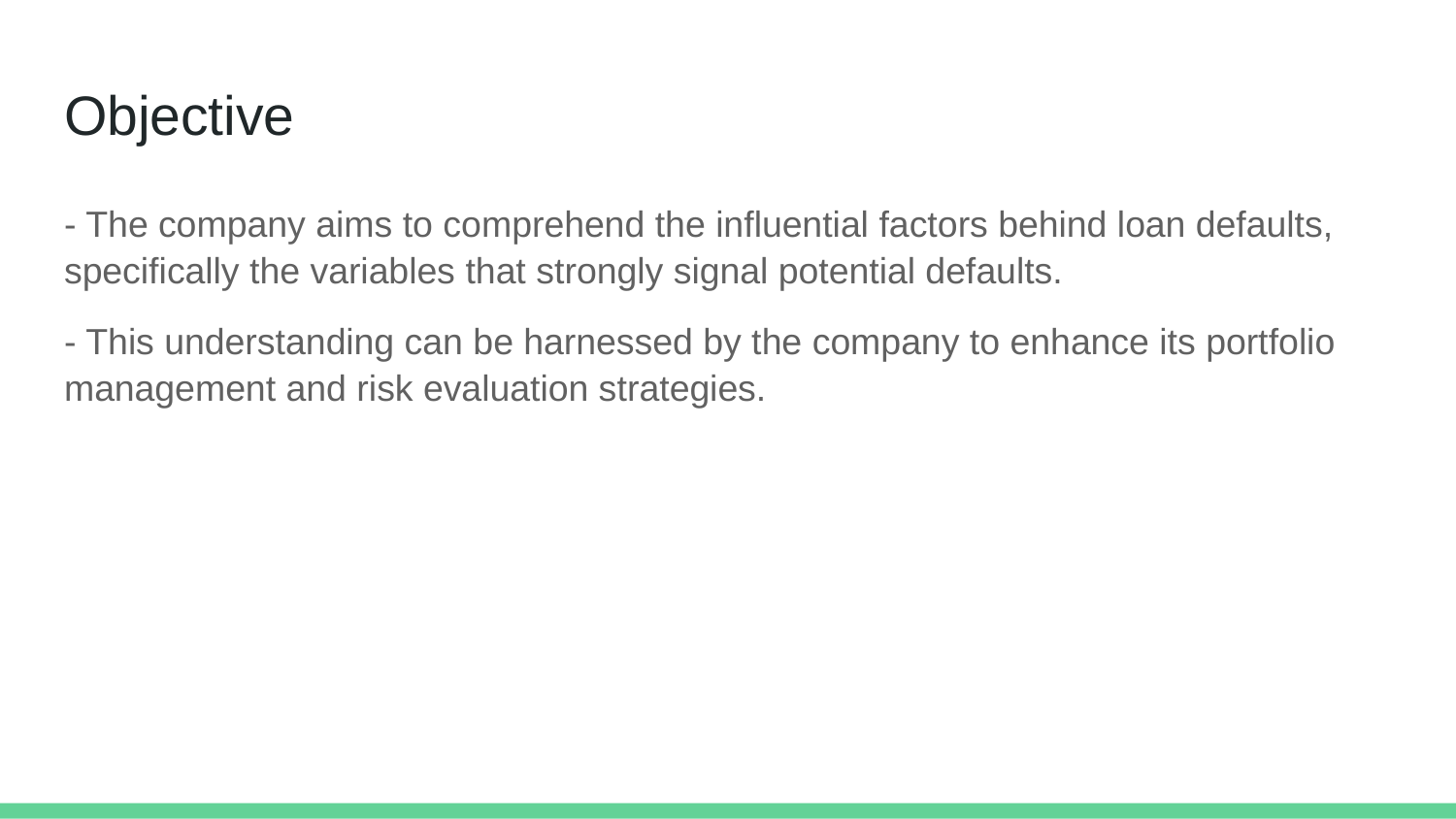

# Objective
- The company aims to comprehend the influential factors behind loan defaults, specifically the variables that strongly signal potential defaults.
- This understanding can be harnessed by the company to enhance its portfolio management and risk evaluation strategies.